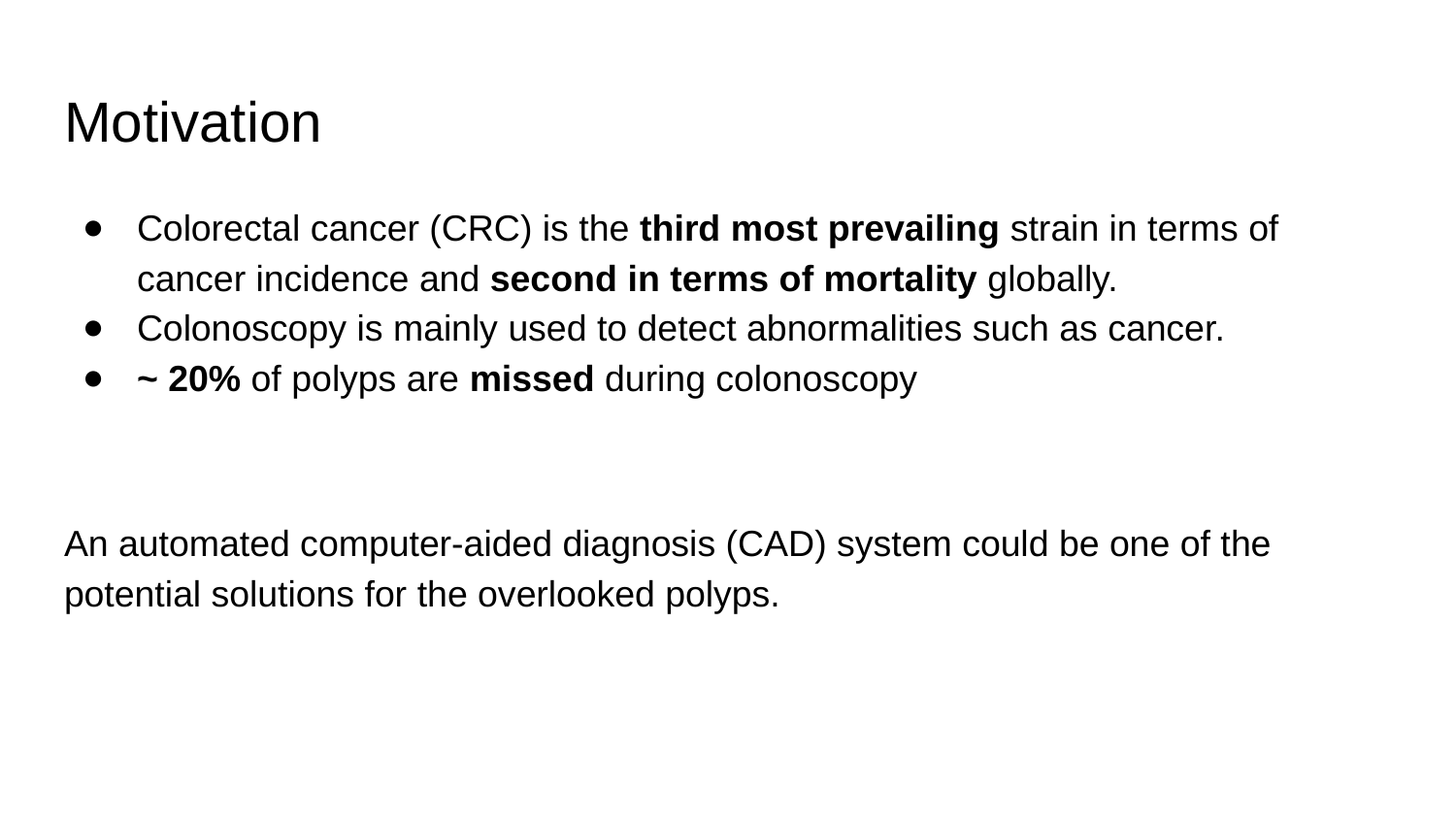

# Motivation
Colorectal cancer (CRC) is the third most prevailing strain in terms of cancer incidence and second in terms of mortality globally.
Colonoscopy is mainly used to detect abnormalities such as cancer.
~ 20% of polyps are missed during colonoscopy

An automated computer-aided diagnosis (CAD) system could be one of the potential solutions for the overlooked polyps.